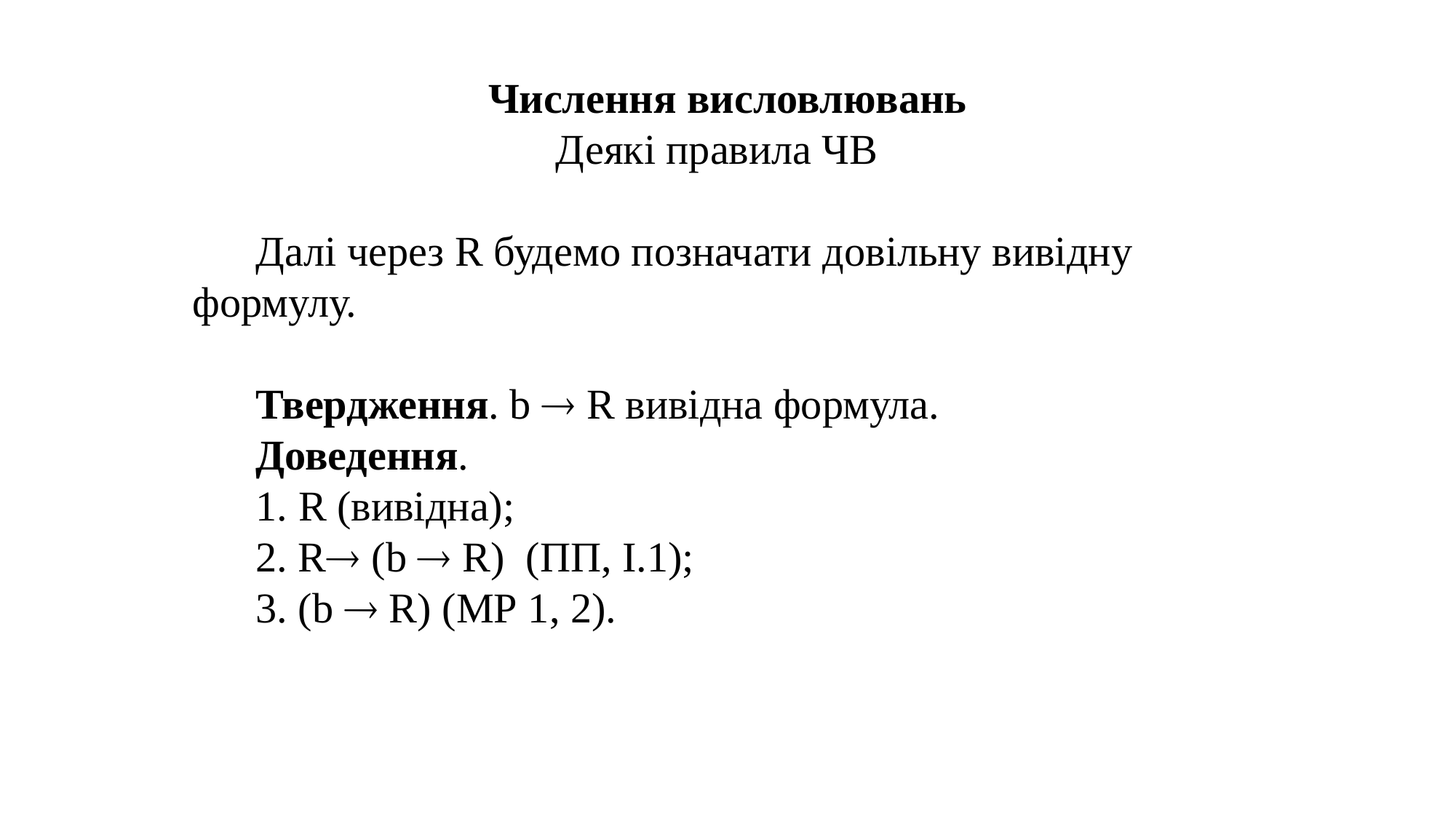

Числення висловлювань
Деякі правила ЧВ

      Далі через R будемо позначати довільну вивідну формулу.

      Твердження. b → R вивідна формула.
      Доведення.
      1. R (вивідна);
      2. R→ (b → R)  (ПП, I.1);
      3. (b → R) (МР 1, 2).